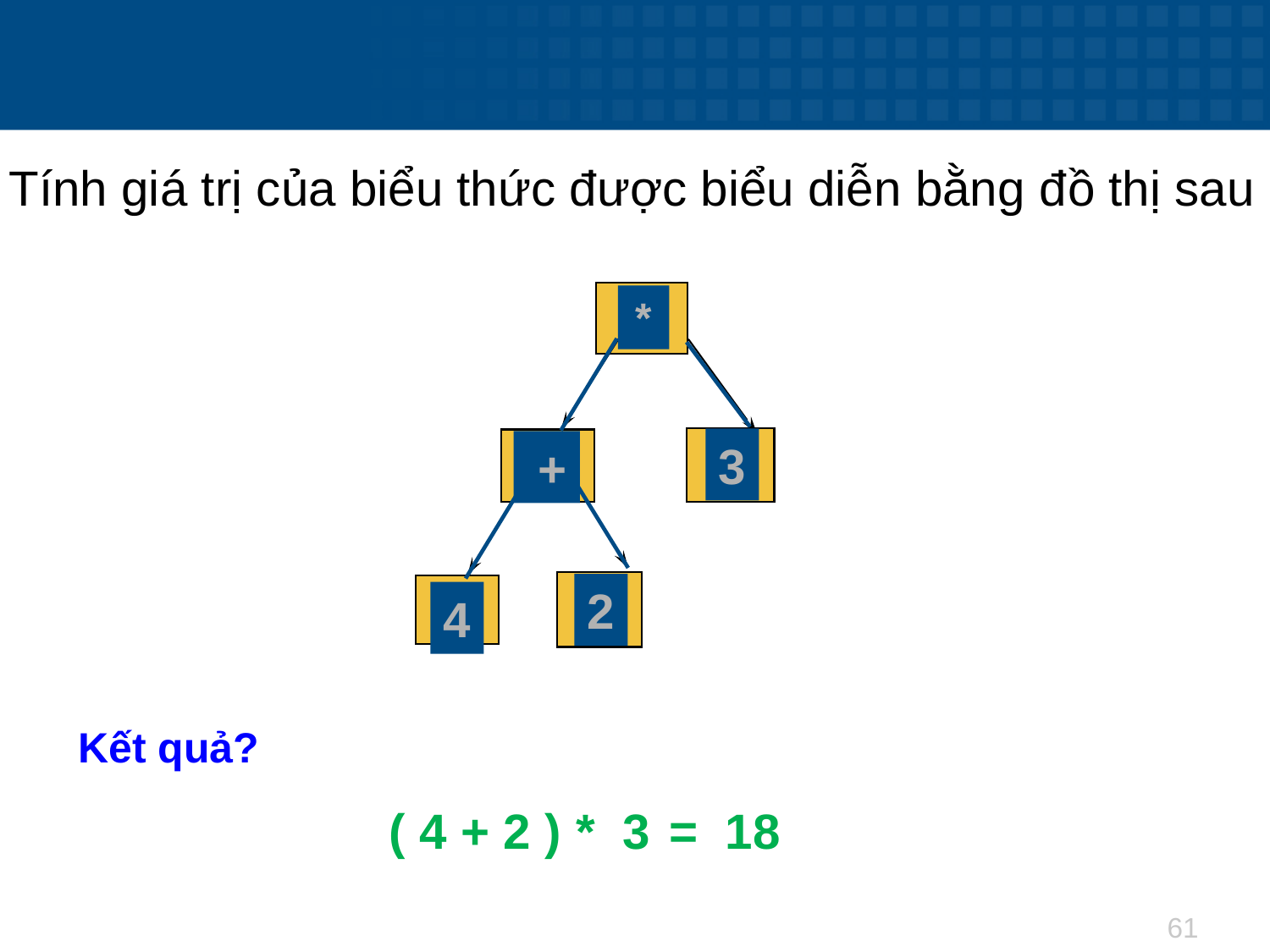

#
Tính giá trị của biểu thức được biểu diễn bằng đồ thị sau

*

3

 +

2
4
*

3
 +

2
4
Kết quả?
( 4 + 2 )
*  3
=  18